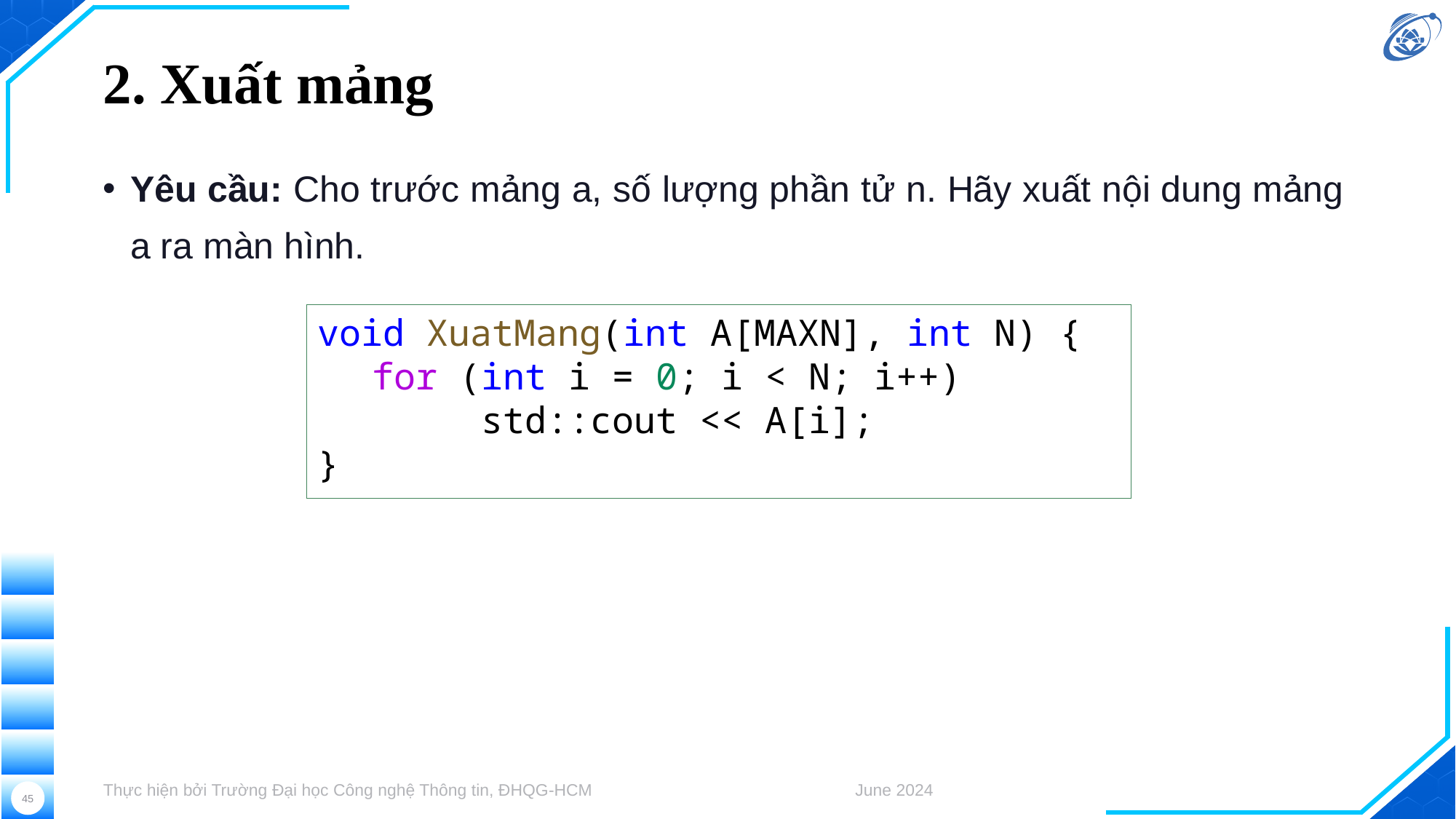

# 2. Xuất mảng
Yêu cầu: Cho trước mảng a, số lượng phần tử n. Hãy xuất nội dung mảng a ra màn hình.

void XuatMang(int A[MAXN], int N) {
for (int i = 0; i < N; i++)
	std::cout << A[i];
}
Thực hiện bởi Trường Đại học Công nghệ Thông tin, ĐHQG-HCM
June 2024
45